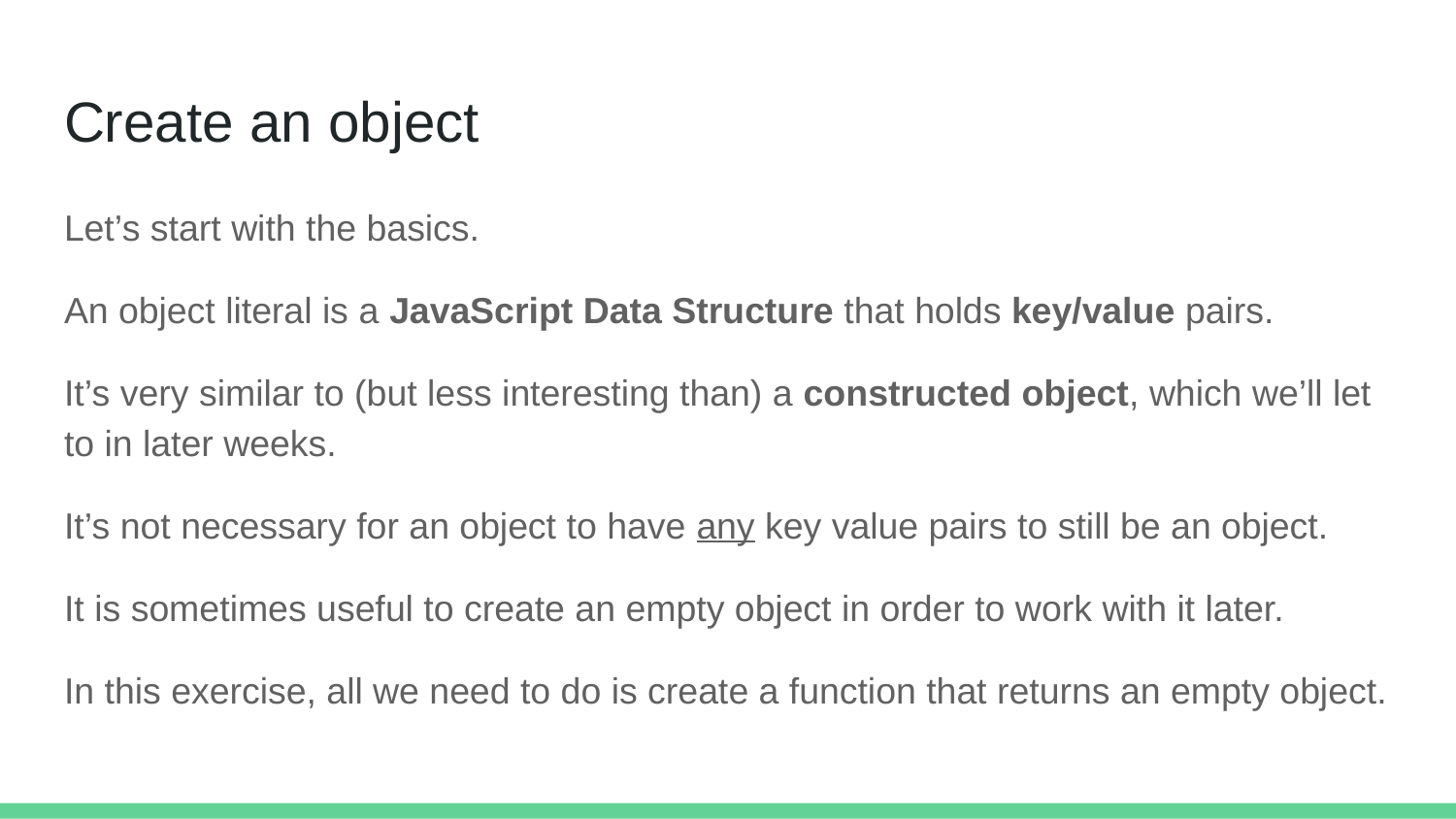

# Create an object
Let’s start with the basics.
An object literal is a JavaScript Data Structure that holds key/value pairs.
It’s very similar to (but less interesting than) a constructed object, which we’ll let to in later weeks.
It’s not necessary for an object to have any key value pairs to still be an object.
It is sometimes useful to create an empty object in order to work with it later.
In this exercise, all we need to do is create a function that returns an empty object.